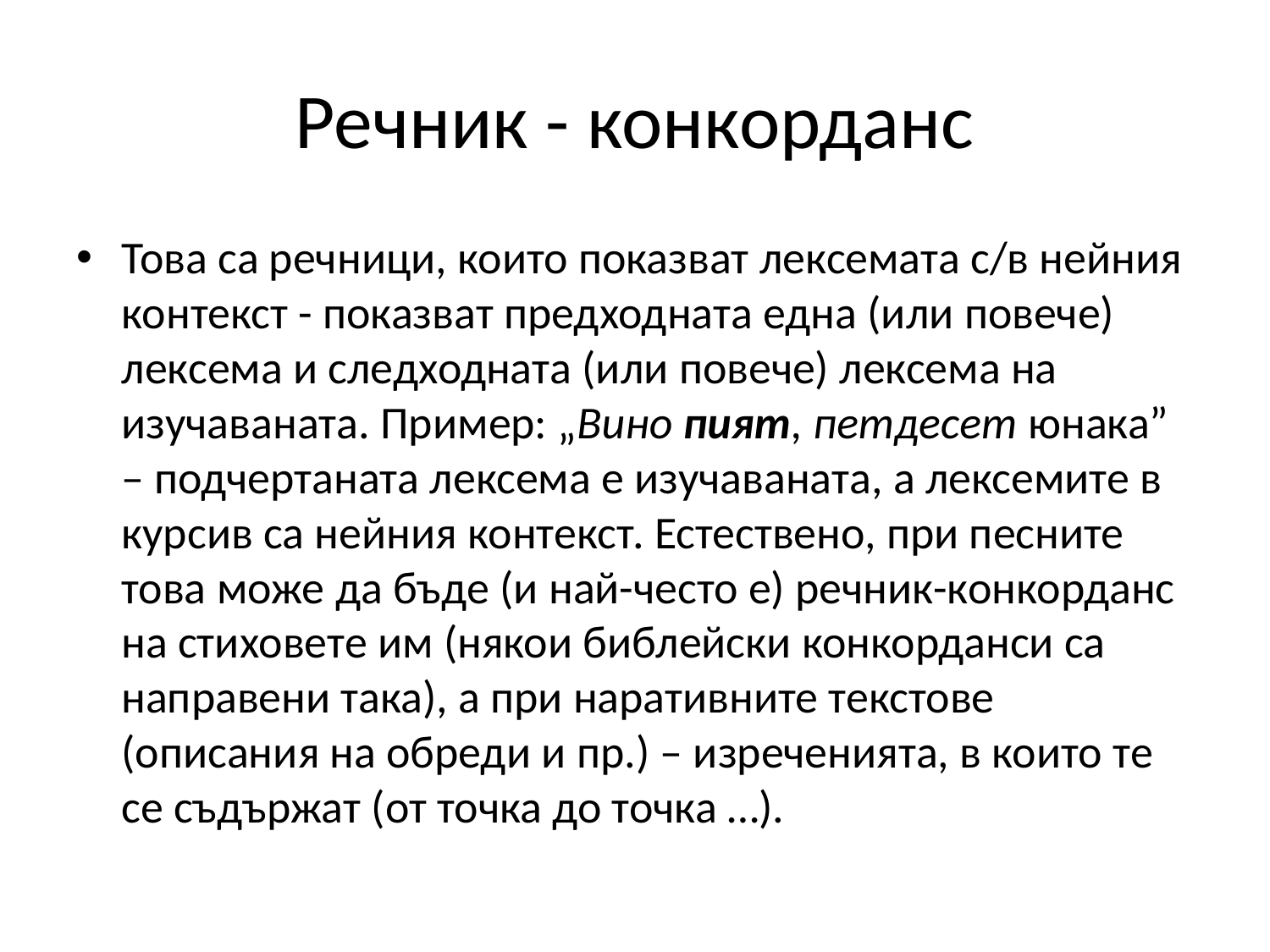

# Речник - конкорданс
Това са речници, които показват лексемата с/в нейния контекст - показват предходната една (или повече) лексема и следходната (или повече) лексема на изучаваната. Пример: „Вино пият, петдесет юнака” – подчертаната лексема е изучаваната, а лексемите в курсив са нейния контекст. Естествено, при песните това може да бъде (и най-често е) речник-конкорданс на стиховете им (някои библейски конкорданси са направени така), а при наративните текстове (описания на обреди и пр.) – изреченията, в които те се съдържат (от точка до точка …).